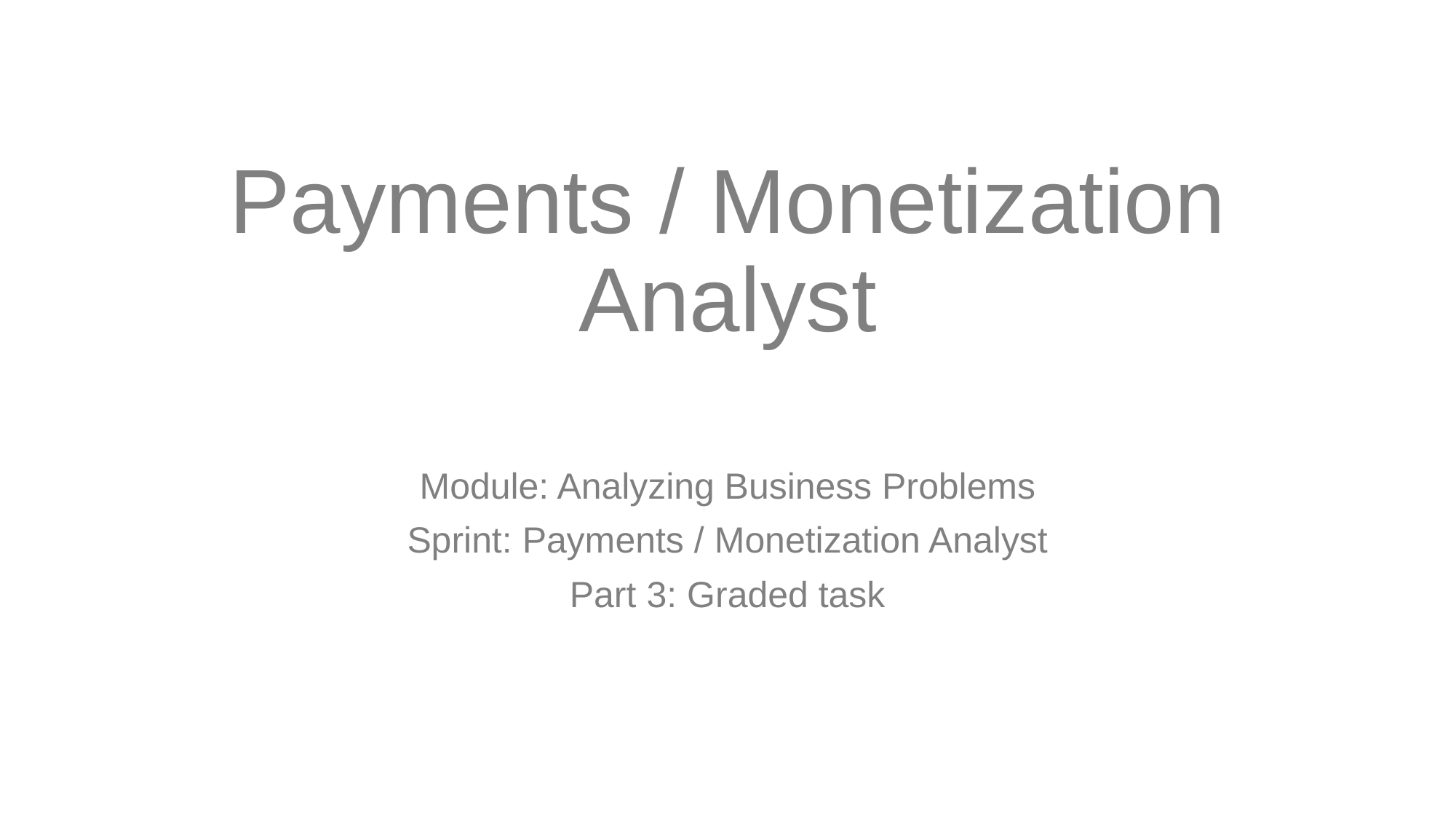

# Payments / Monetization Analyst
Module: Analyzing Business Problems
Sprint: Payments / Monetization Analyst
Part 3: Graded task